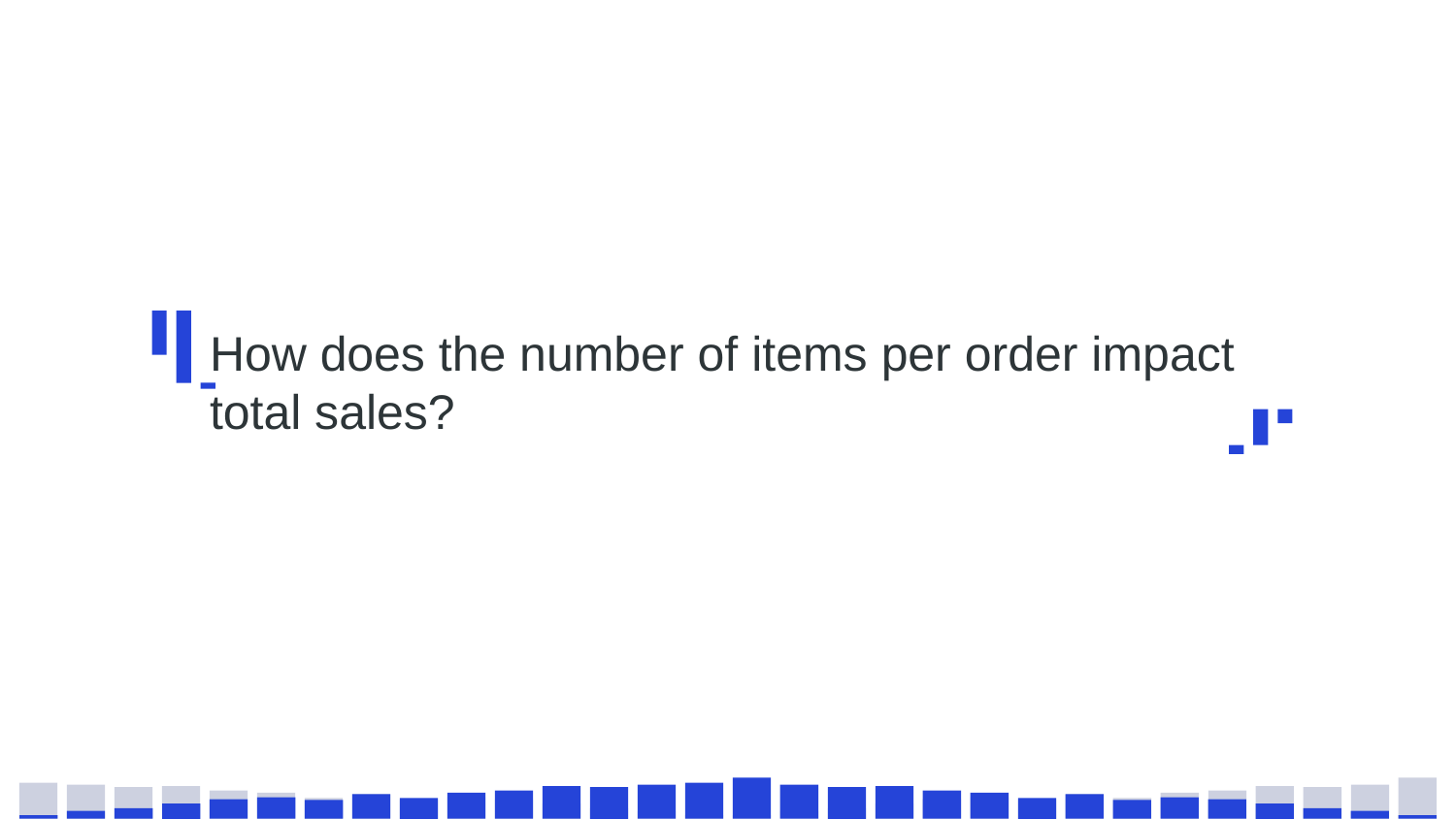

# How does the number of items per order impact total sales?